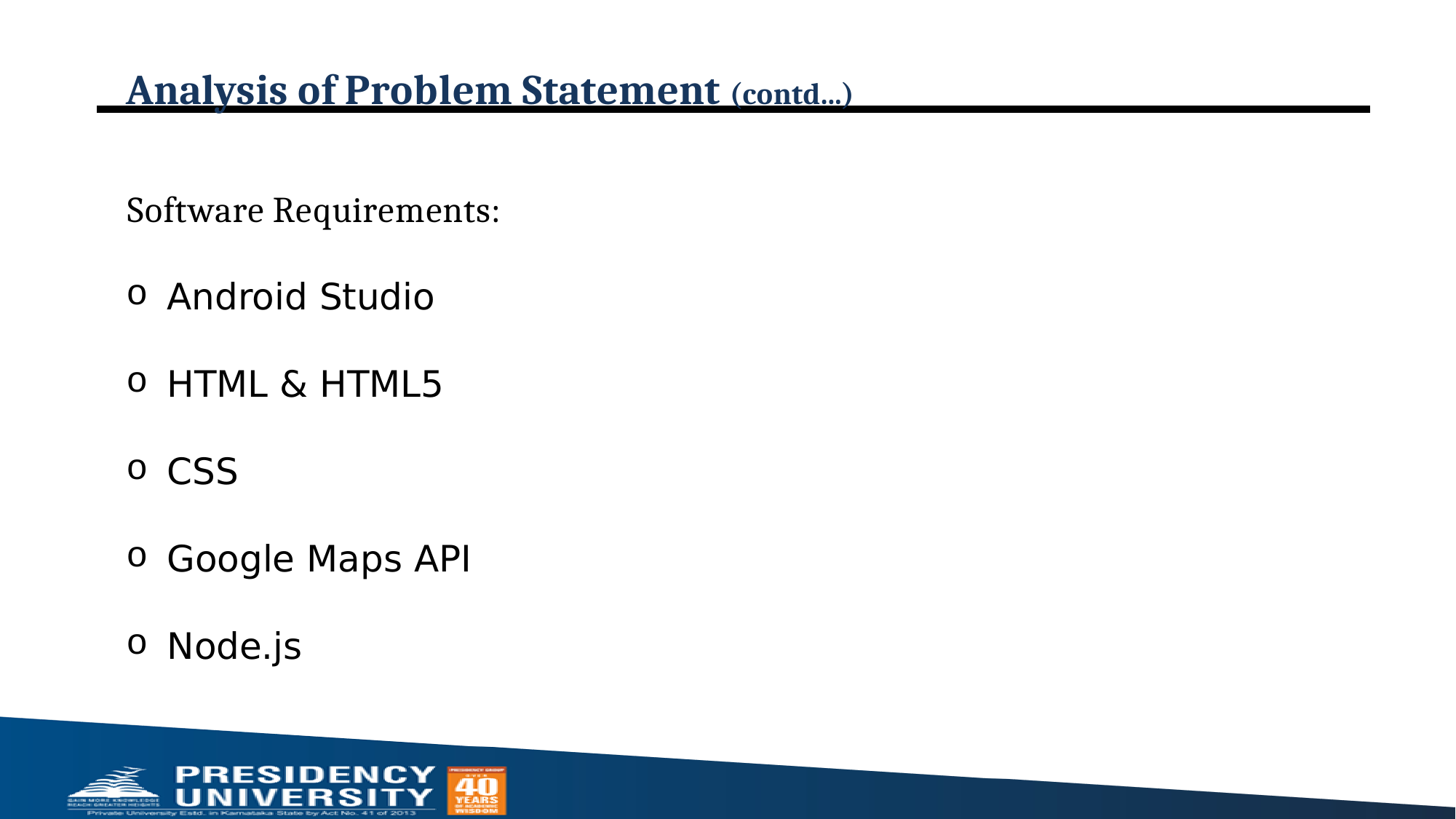

# Analysis of Problem Statement (contd...)
Software Requirements:
Android Studio
HTML & HTML5
CSS
Google Maps API
Node.js